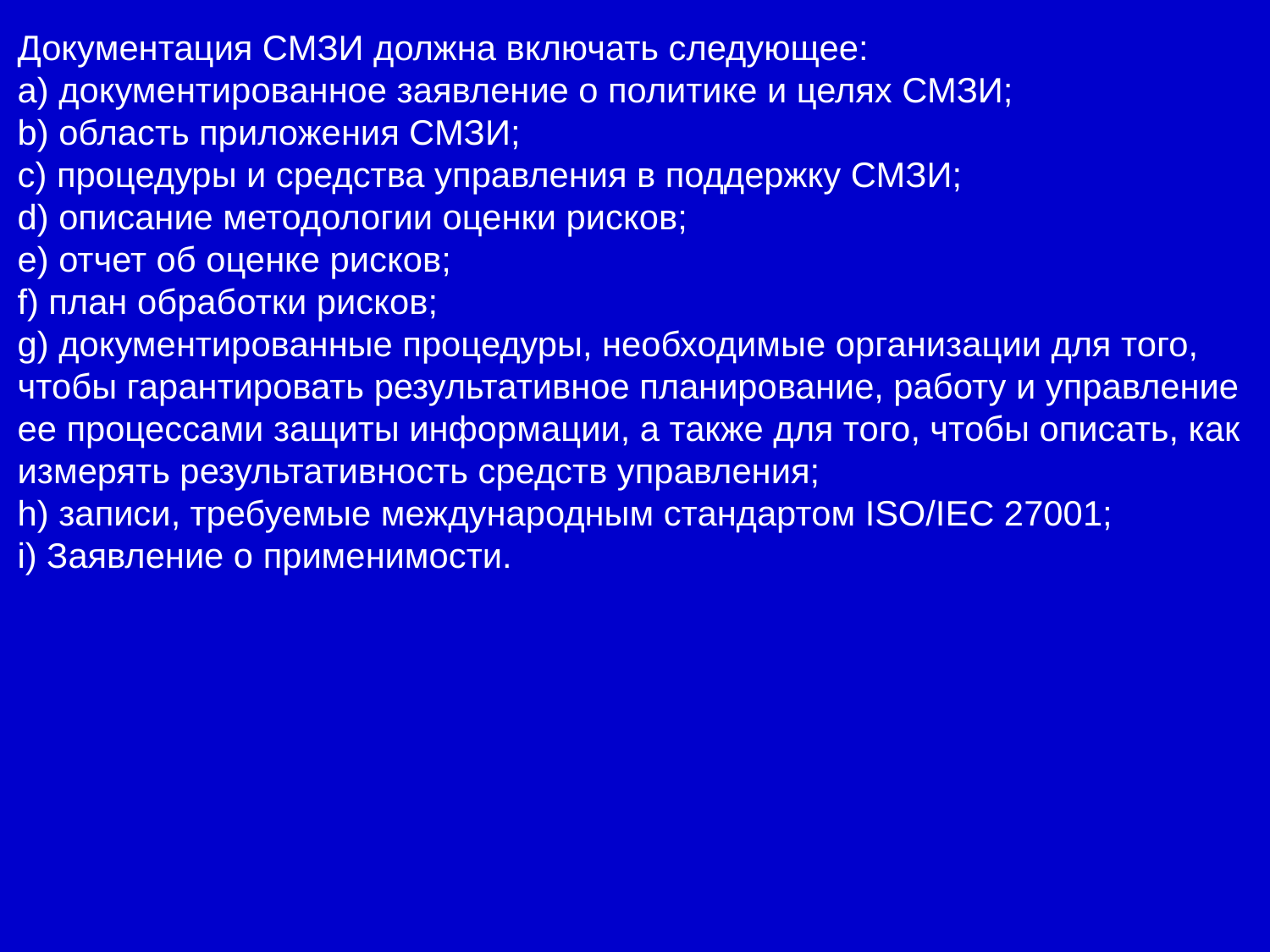

Документация СМЗИ должна включать следующее:
a) документированное заявление о политике и целях СМЗИ;
b) область приложения СМЗИ;
c) процедуры и средства управления в поддержку СМЗИ;
d) описание методологии оценки рисков;
e) отчет об оценке рисков;
f) план обработки рисков;
g) документированные процедуры, необходимые организации для того, чтобы гарантировать результативное планирование, работу и управление ее процессами защиты информации, а также для того, чтобы описать, как измерять результативность средств управления;
h) записи, требуемые международным стандартом ISO/IEC 27001;
i) Заявление о применимости.